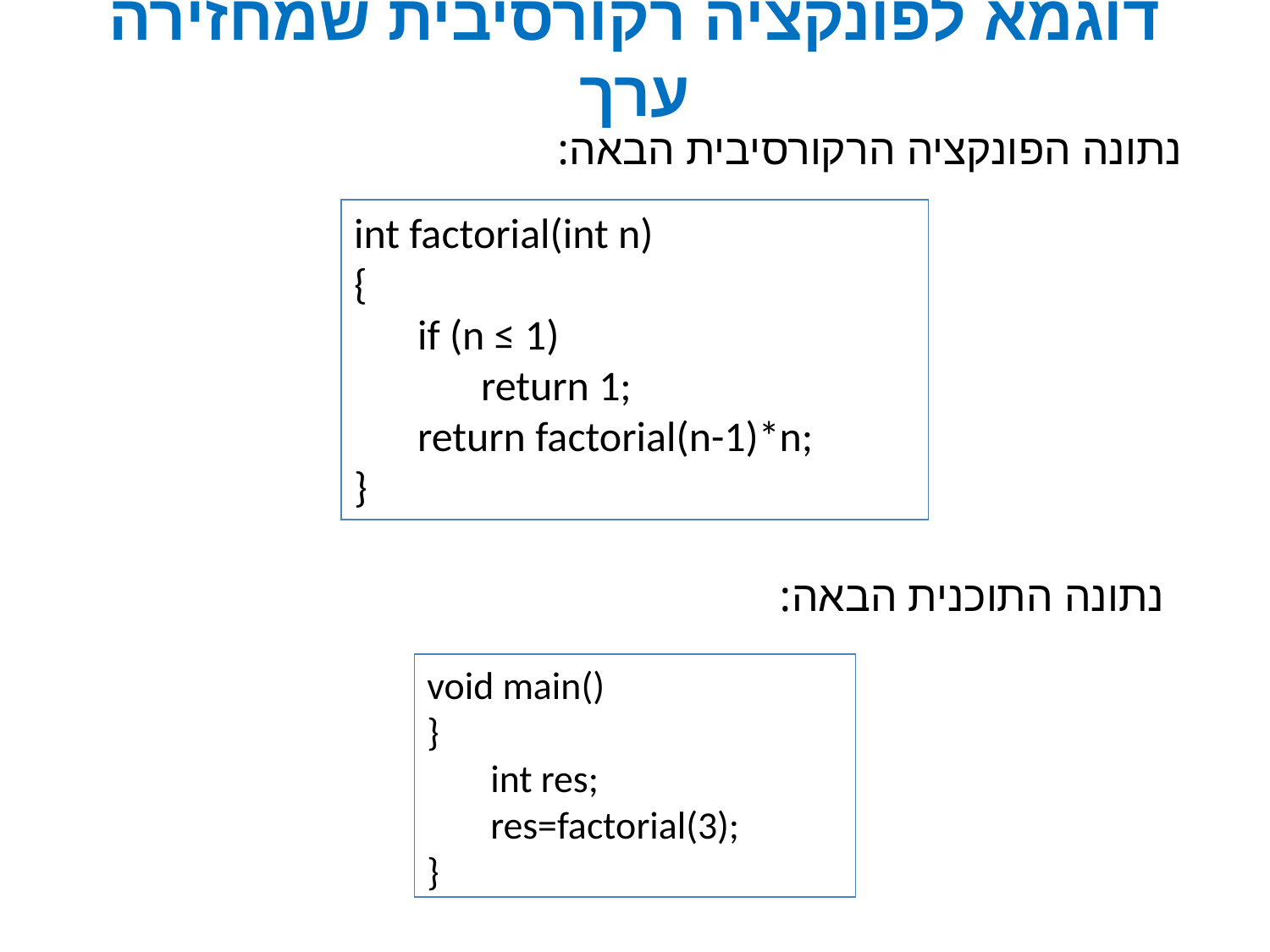

# דוגמא לפונקציה רקורסיבית שמחזירה ערך
נתונה הפונקציה הרקורסיבית הבאה:
int factorial(int n)
{
if (n ≤ 1)
return 1;
return factorial(n-1)*n;
}

נתונה התוכנית הבאה:
void main()
}
int res;
res=factorial(3);
}